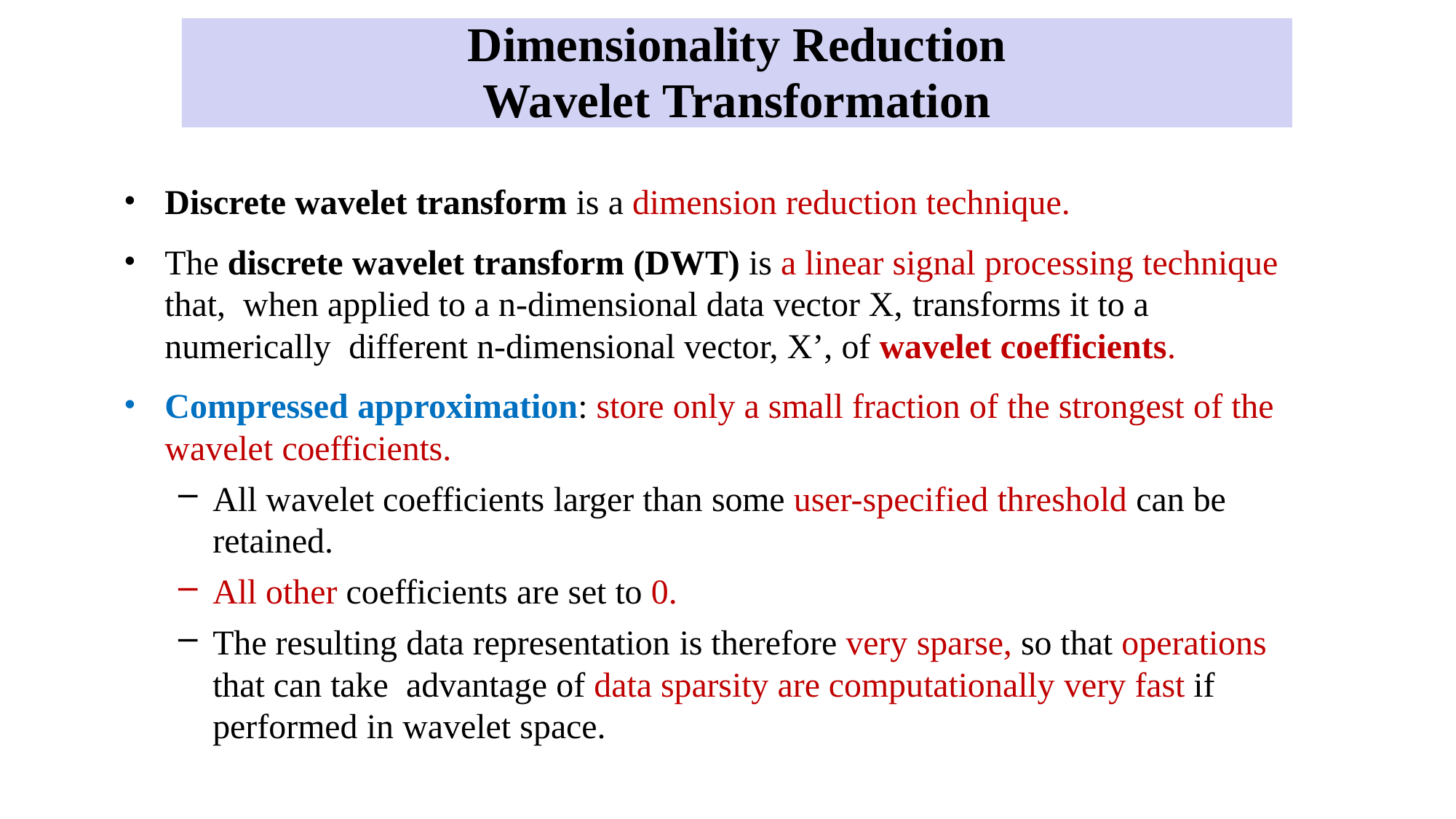

Dimensionality Reduction
Wavelet Transformation
Discrete wavelet transform is a dimension reduction technique.
The discrete wavelet transform (DWT) is a linear signal processing technique that,  when applied to a n-dimensional data vector X, transforms it to a numerically  different n-dimensional vector, X’, of wavelet coefficients.
Compressed approximation: store only a small fraction of the strongest of the wavelet coefficients.
All wavelet coefficients larger than some user-specified threshold can be retained.
All other coefficients are set to 0.
The resulting data representation is therefore very sparse, so that operations that can take  advantage of data sparsity are computationally very fast if performed in wavelet space.